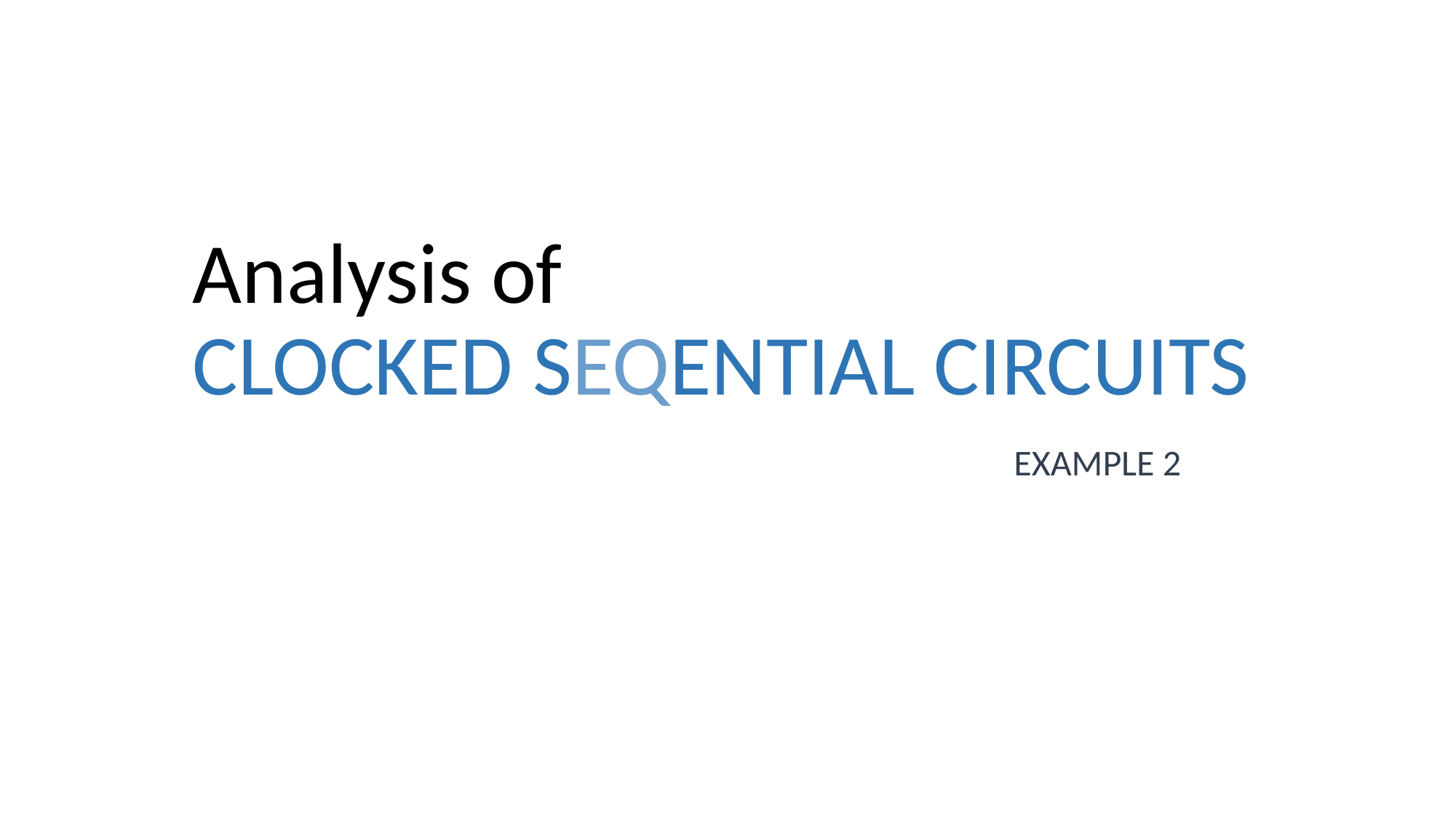

# Analysis of CLOCKED SEQENTIAL CIRCUITS
EXAMPLE 2